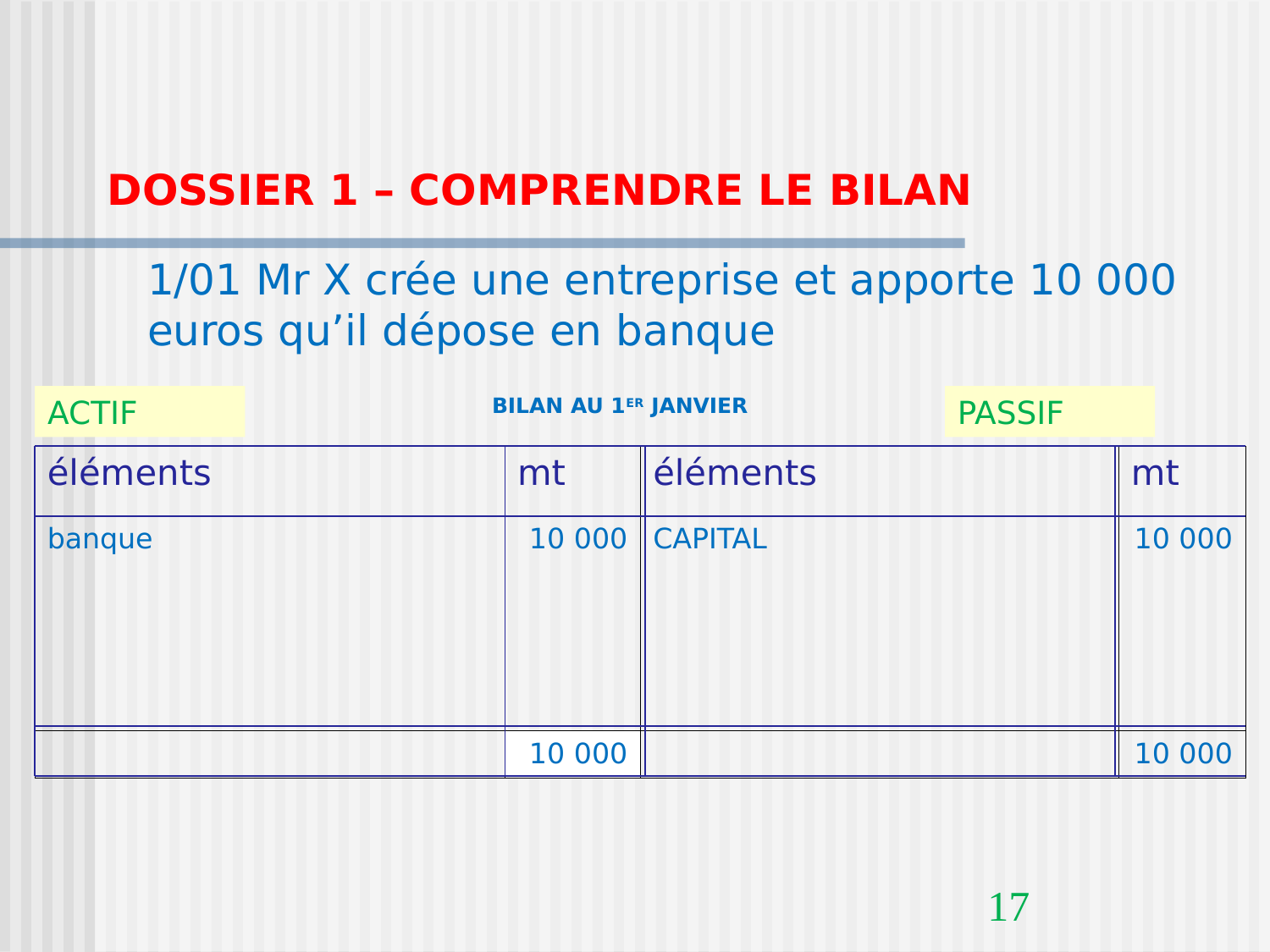

DOSSIER 1 – COMPRENDRE LE BILAN
1/01 Mr X crée une entreprise et apporte 10 000 euros qu’il dépose en banque
ACTIF
BILAN AU 1ER JANVIER
PASSIF
| éléments | mt | éléments | mt |
| --- | --- | --- | --- |
| banque | 10 000 | CAPITAL | 10 000 |
|  | 10 000 |  | 10 000 |
17